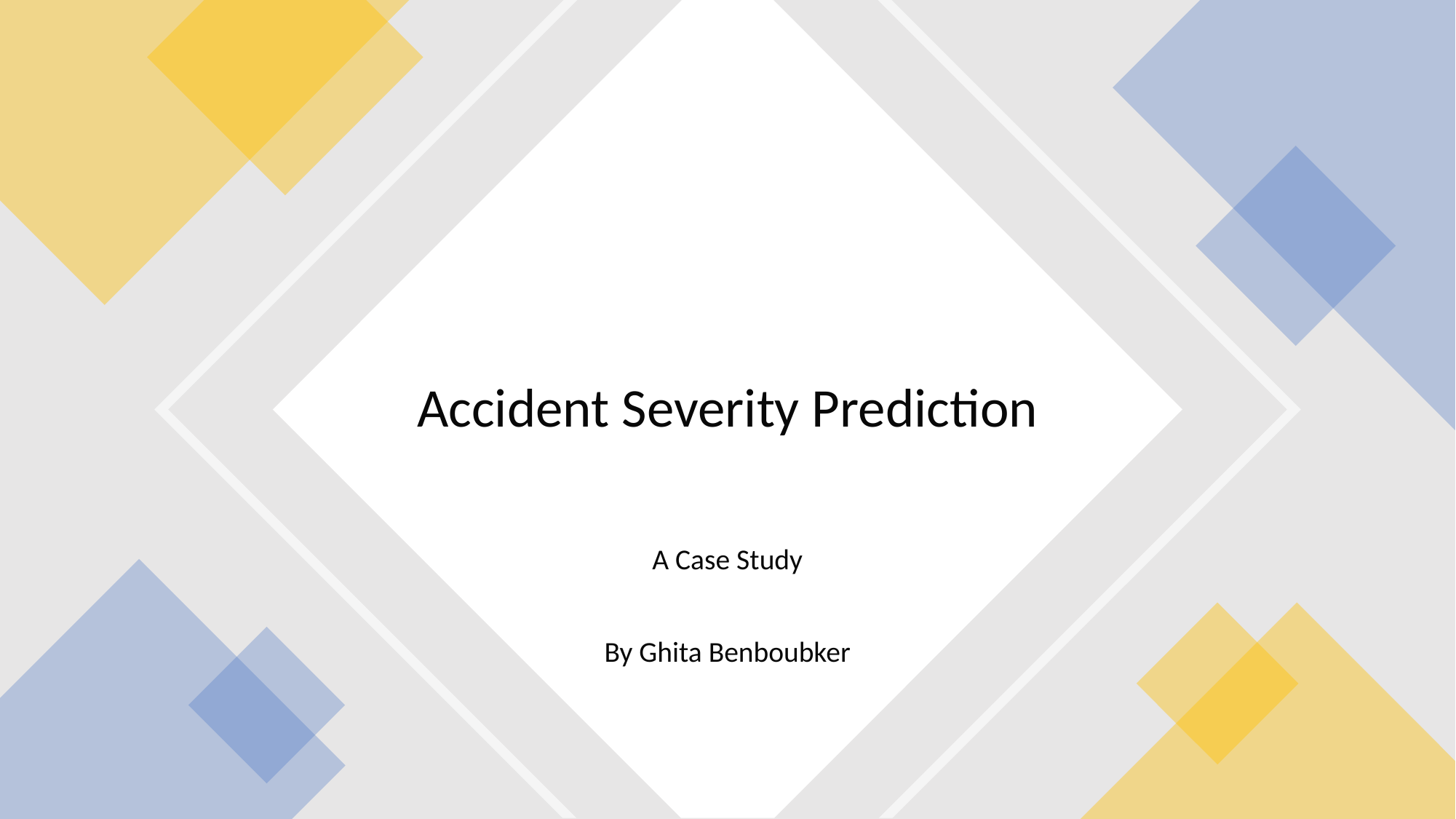

# Accident Severity Prediction
A Case Study

By Ghita Benboubker